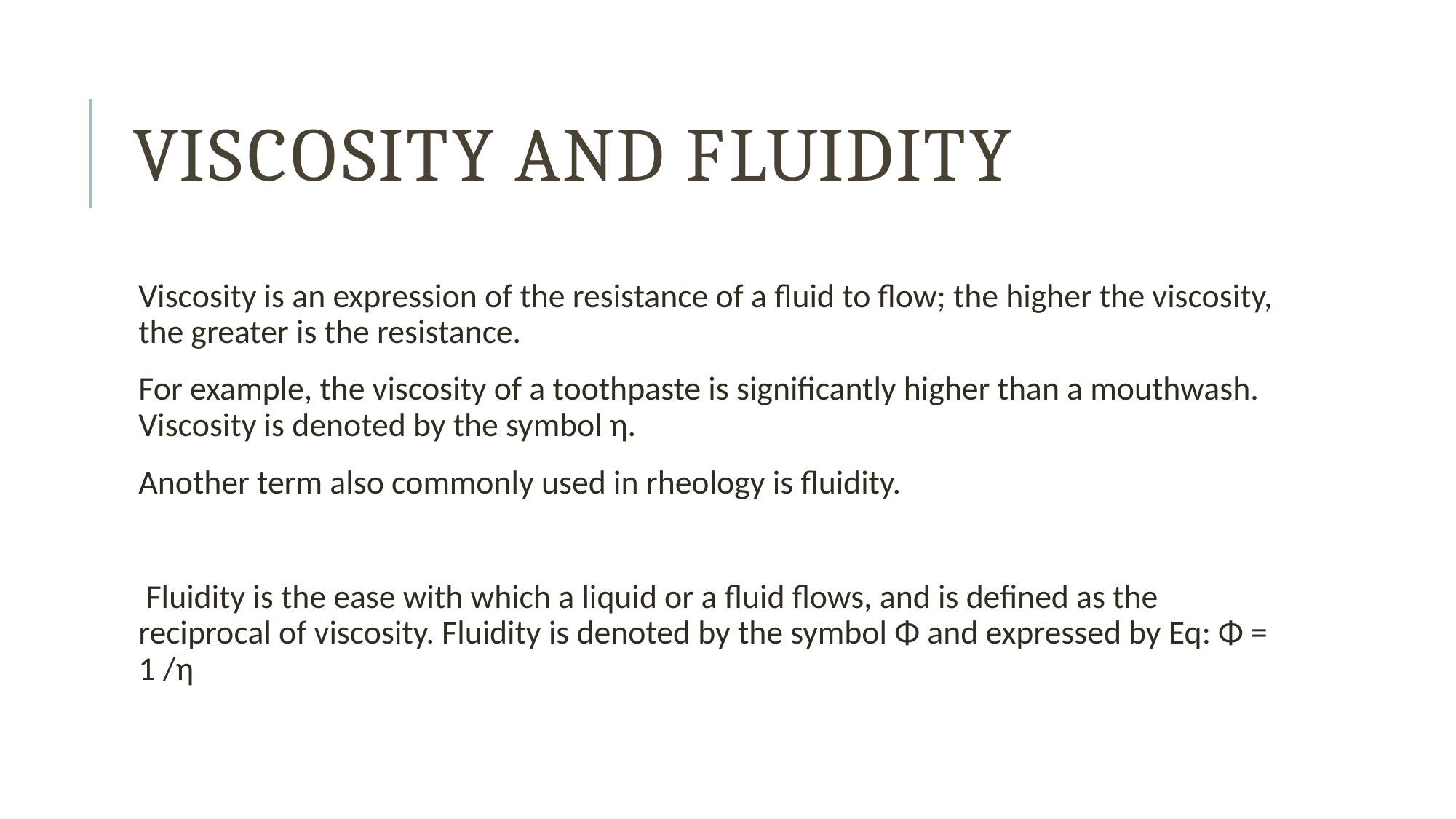

# Viscosity and Fluidity
Viscosity is an expression of the resistance of a fluid to flow; the higher the viscosity, the greater is the resistance.
For example, the viscosity of a toothpaste is significantly higher than a mouthwash. Viscosity is denoted by the symbol η.
Another term also commonly used in rheology is fluidity.

 Fluidity is the ease with which a liquid or a fluid flows, and is defined as the reciprocal of viscosity. Fluidity is denoted by the symbol Φ and expressed by Eq: Φ = 1 /η